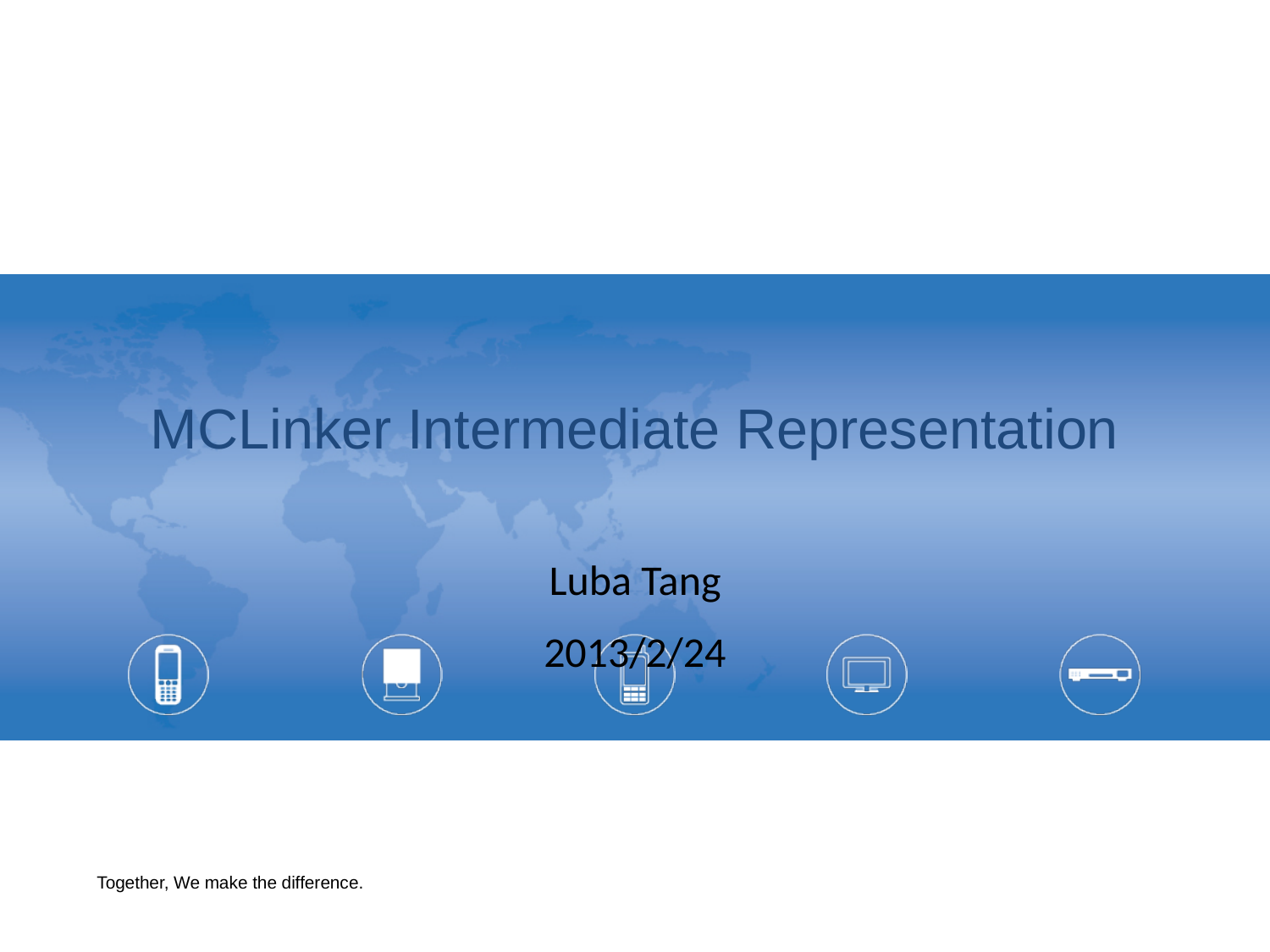

# MCLinker Intermediate Representation
Luba Tang
2013/2/24